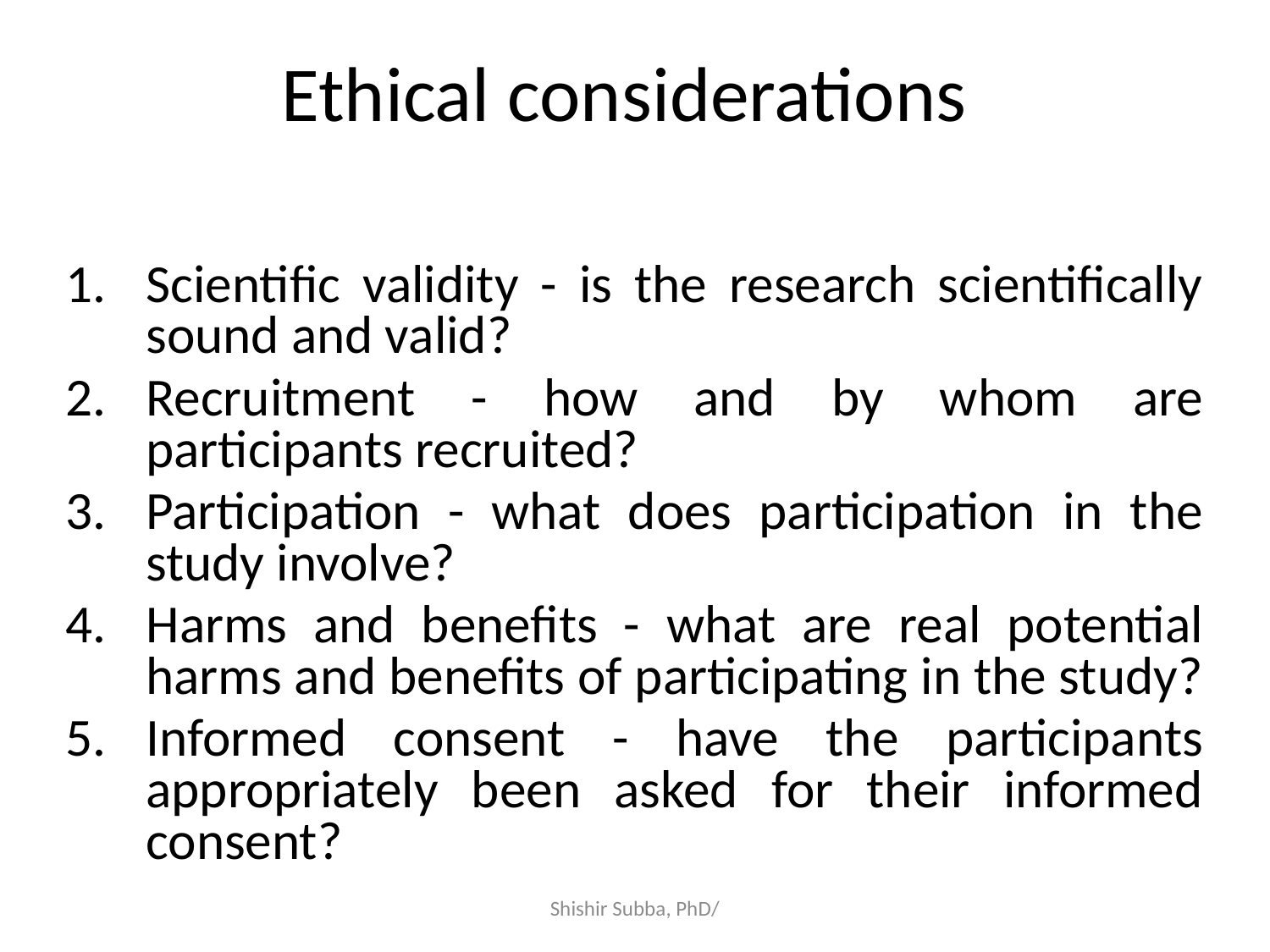

# Ethical considerations

Scientific validity - is the research scientifically sound and valid?
Recruitment - how and by whom are participants recruited?
Participation - what does participation in the study involve?
Harms and benefits - what are real potential harms and benefits of participating in the study?
Informed consent - have the participants appropriately been asked for their informed consent?

Shishir Subba, PhD/